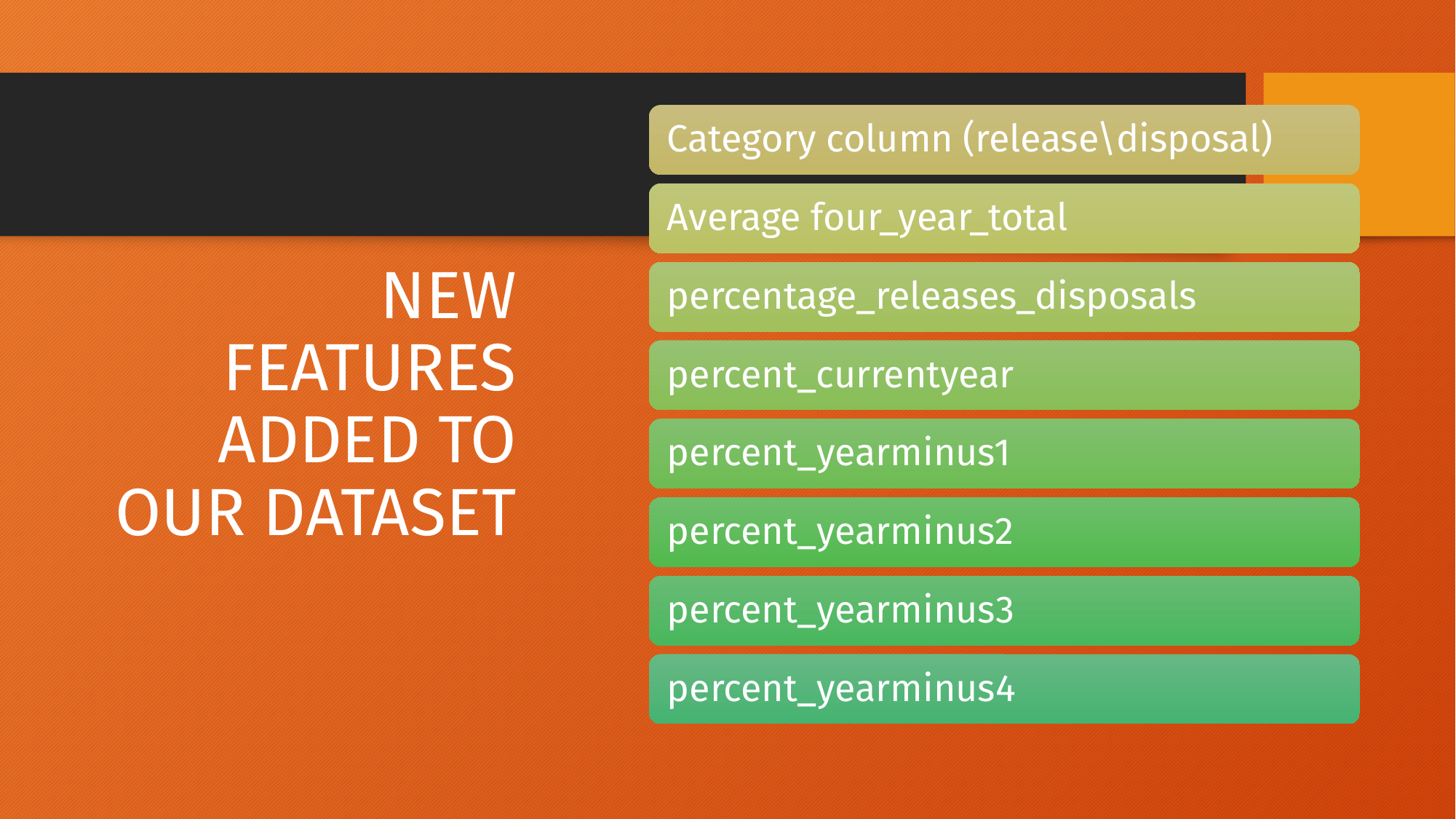

Category column (release\disposal)
Average four_year_total
percentage_releases_disposals
percent_currentyear
percent_yearminus1
percent_yearminus2
percent_yearminus3
percent_yearminus4
# NEW FEATURES ADDED TO OUR DATASET